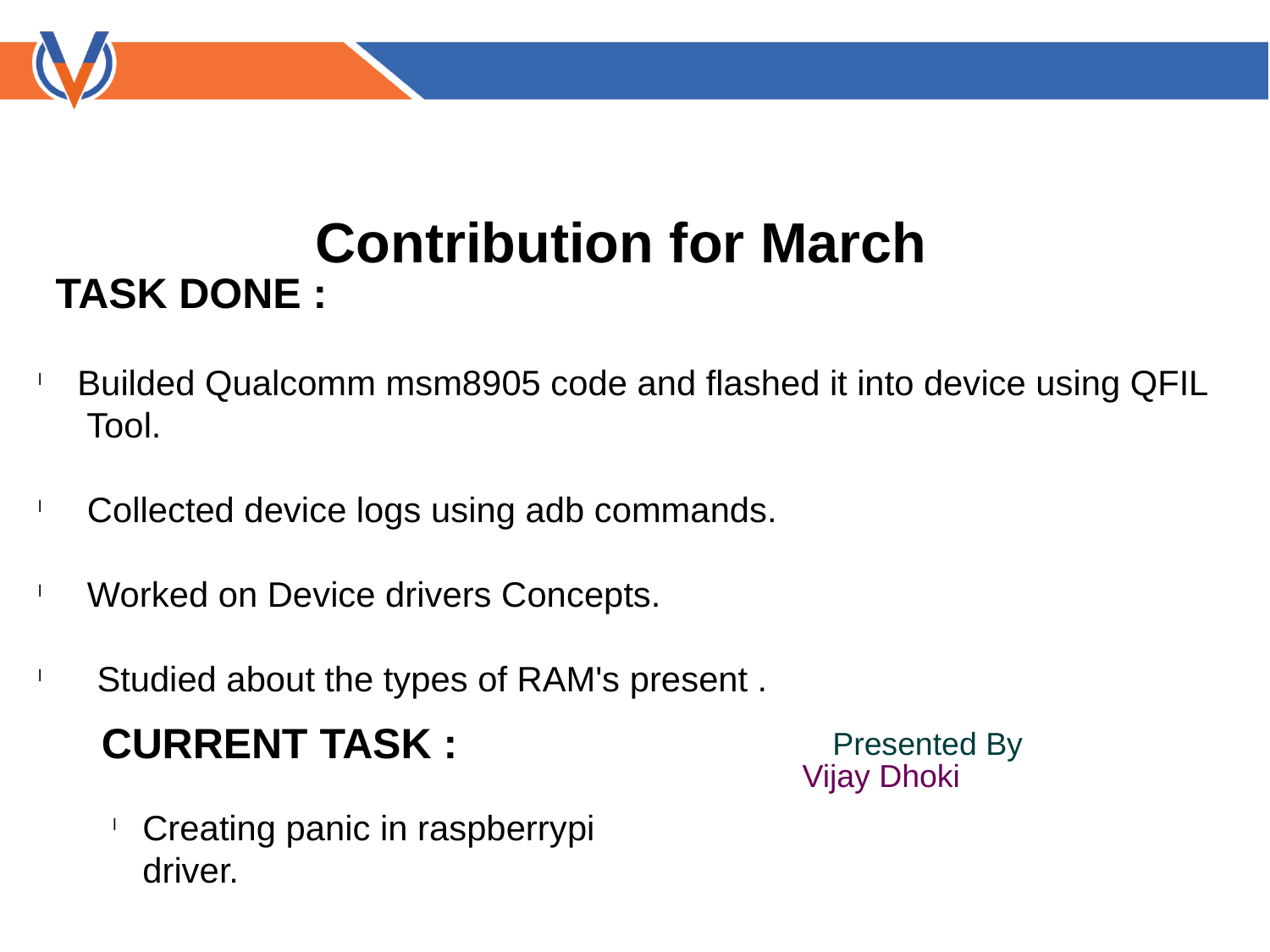

Contribution for March
TASK DONE :
 Builded Qualcomm msm8905 code and flashed it into device using QFIL      Tool.

  Collected device logs using adb commands.

  Worked on Device drivers Concepts.

   Studied about the types of RAM's present .

Presented By
CURRENT TASK :
Vijay Dhoki
Creating panic in raspberrypi driver.